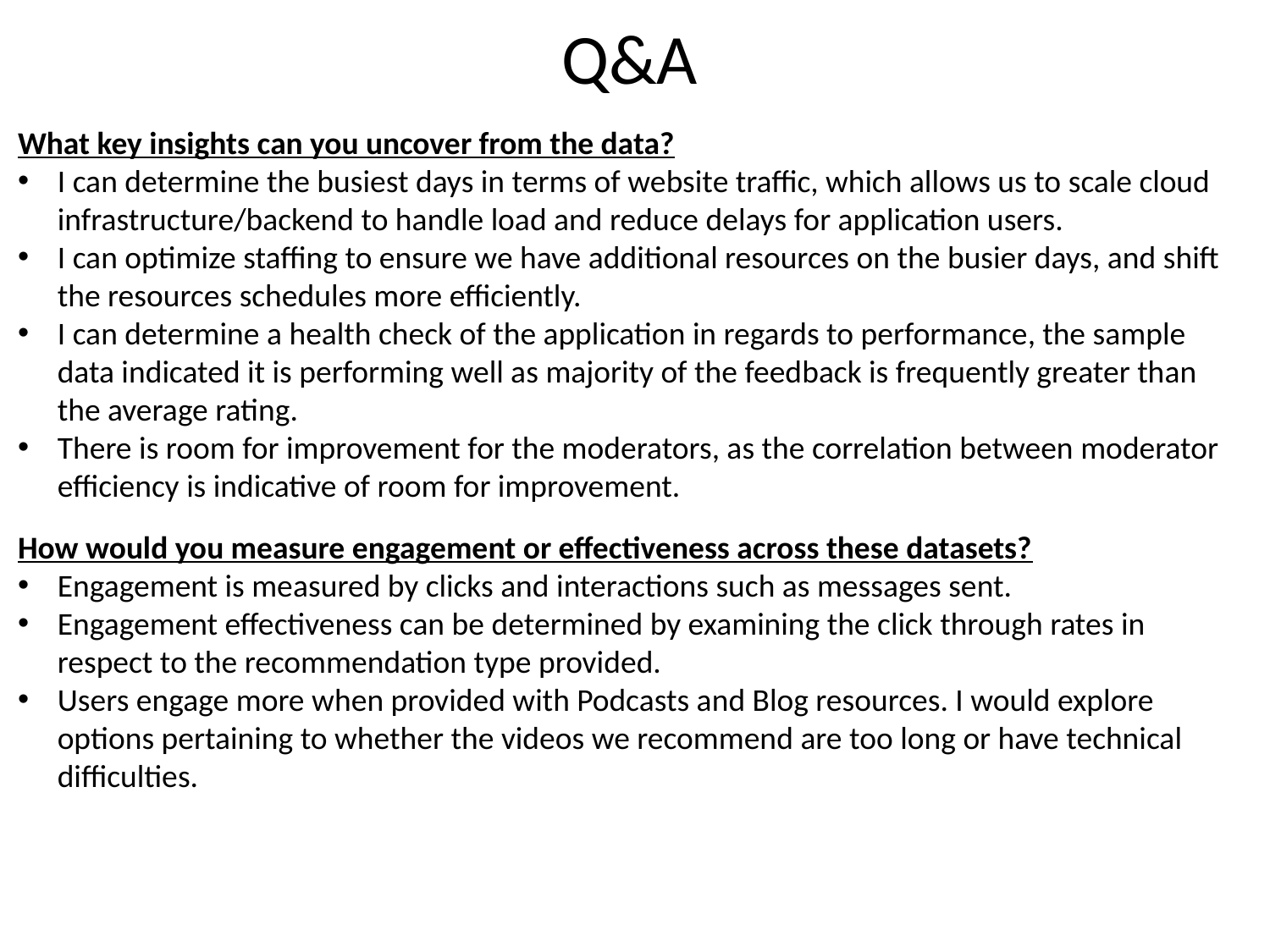

# Q&A
What key insights can you uncover from the data?
I can determine the busiest days in terms of website traffic, which allows us to scale cloud infrastructure/backend to handle load and reduce delays for application users.
I can optimize staffing to ensure we have additional resources on the busier days, and shift the resources schedules more efficiently.
I can determine a health check of the application in regards to performance, the sample data indicated it is performing well as majority of the feedback is frequently greater than the average rating.
There is room for improvement for the moderators, as the correlation between moderator efficiency is indicative of room for improvement.

How would you measure engagement or effectiveness across these datasets?
Engagement is measured by clicks and interactions such as messages sent.
Engagement effectiveness can be determined by examining the click through rates in respect to the recommendation type provided.
Users engage more when provided with Podcasts and Blog resources. I would explore options pertaining to whether the videos we recommend are too long or have technical difficulties.